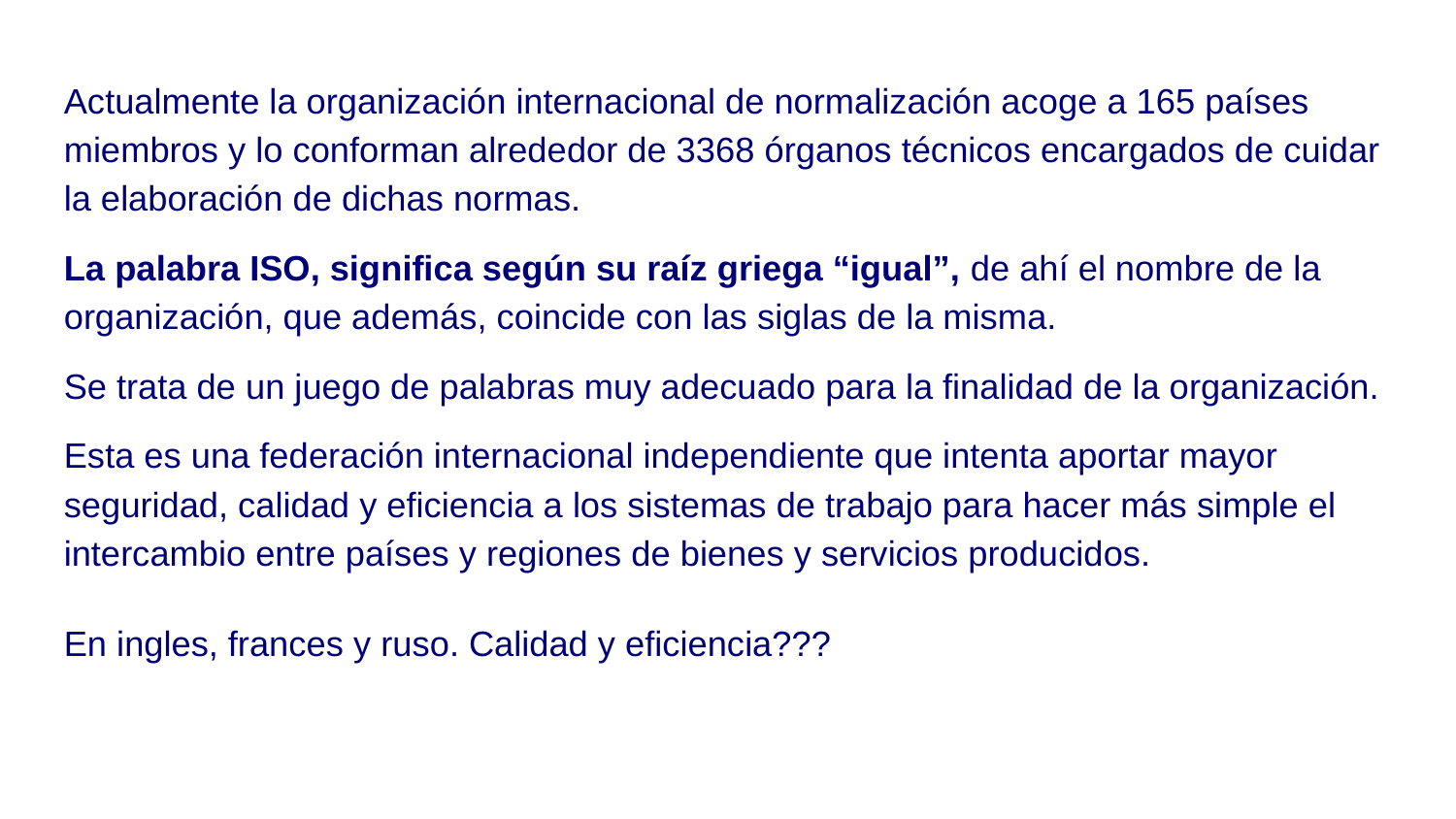

Actualmente la organización internacional de normalización acoge a 165 países miembros y lo conforman alrededor de 3368 órganos técnicos encargados de cuidar la elaboración de dichas normas.
La palabra ISO, significa según su raíz griega “igual”, de ahí el nombre de la organización, que además, coincide con las siglas de la misma.
Se trata de un juego de palabras muy adecuado para la finalidad de la organización.
Esta es una federación internacional independiente que intenta aportar mayor seguridad, calidad y eficiencia a los sistemas de trabajo para hacer más simple el intercambio entre países y regiones de bienes y servicios producidos.
En ingles, frances y ruso. Calidad y eficiencia???